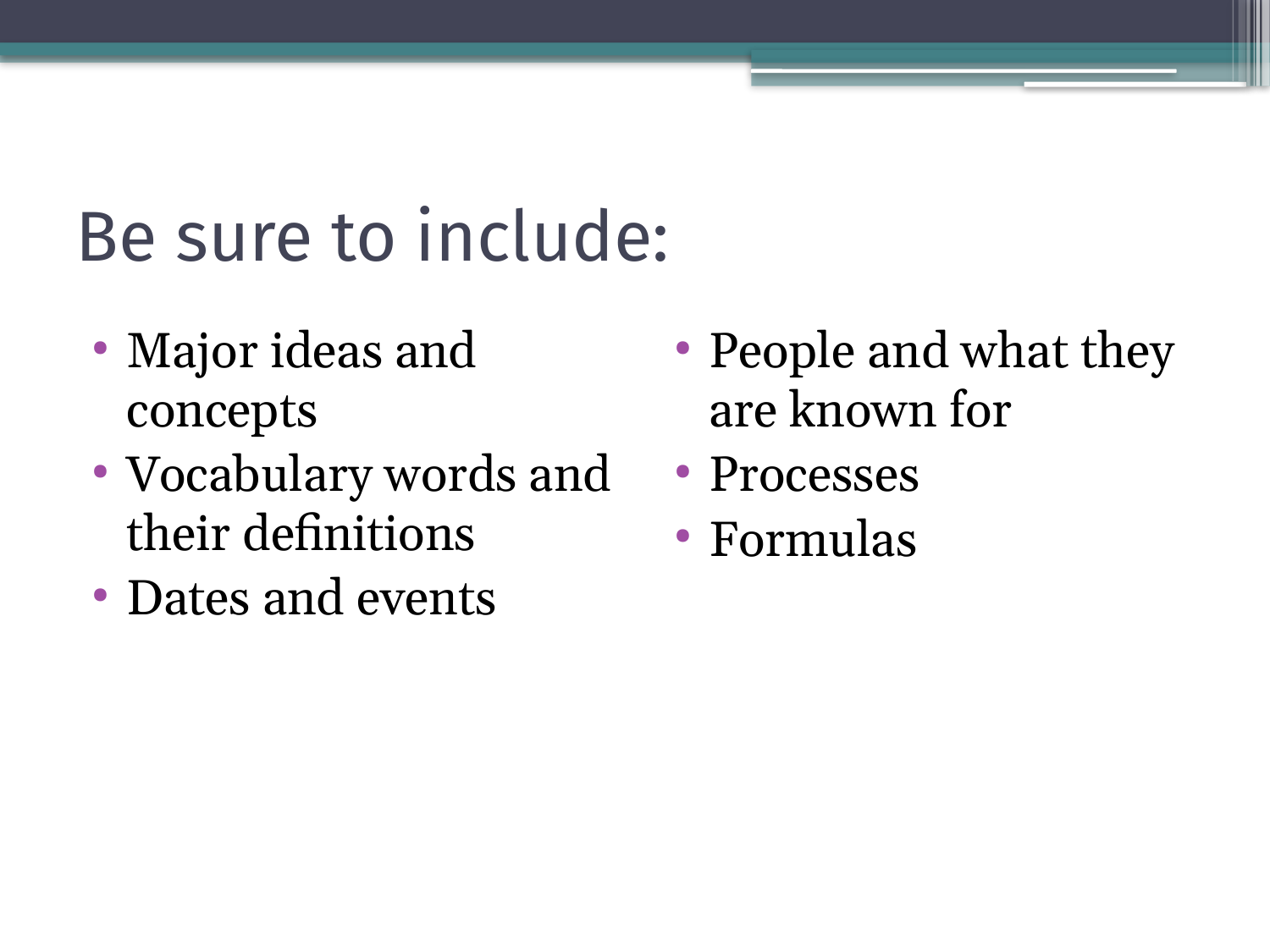

# Be sure to include:
Major ideas and concepts
Vocabulary words and their definitions
Dates and events
People and what they are known for
Processes
Formulas